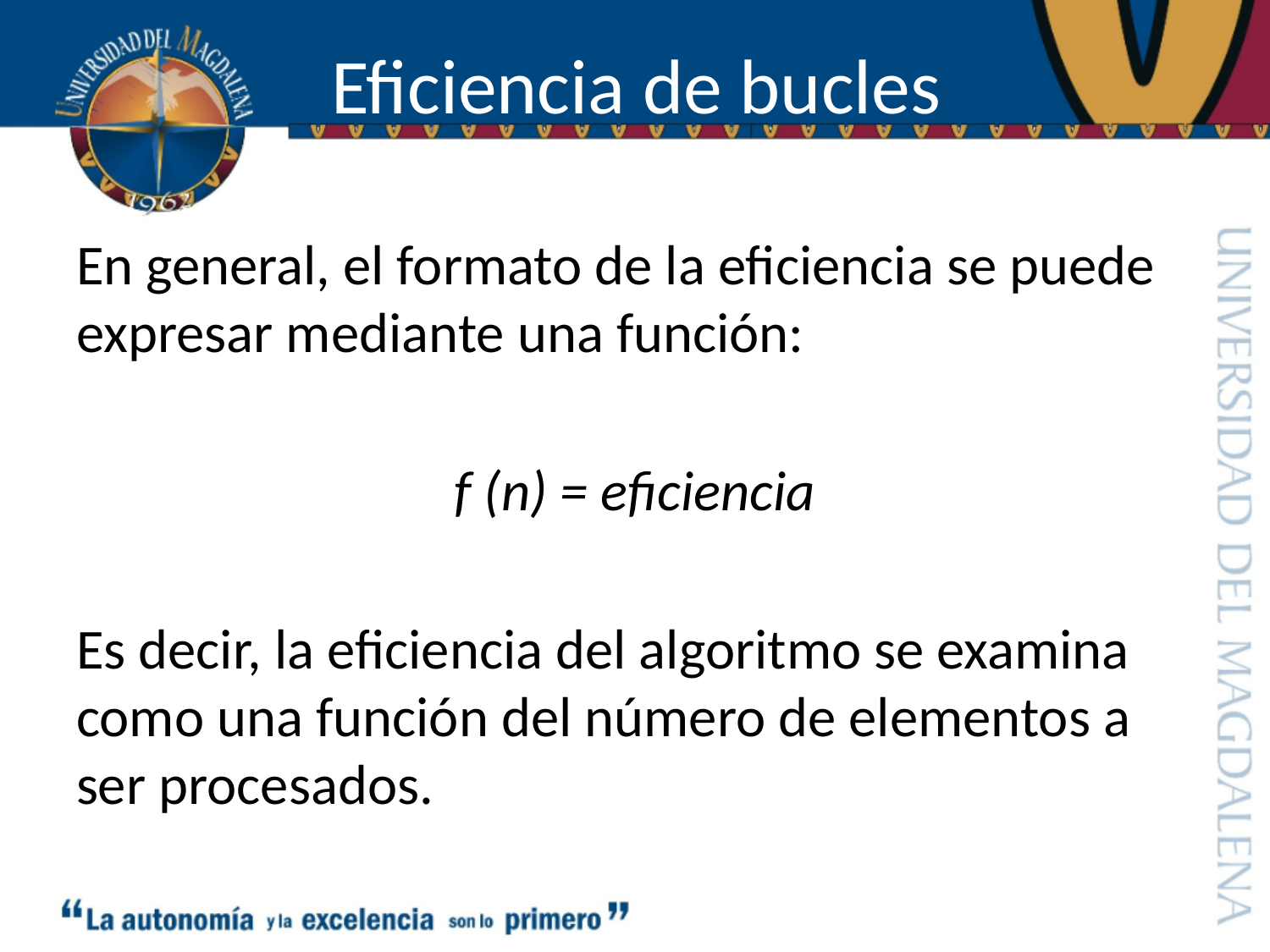

# Eficiencia de bucles
En general, el formato de la eficiencia se puede expresar mediante una función:

f (n) = eficiencia

Es decir, la eficiencia del algoritmo se examina como una función del número de elementos a ser procesados.